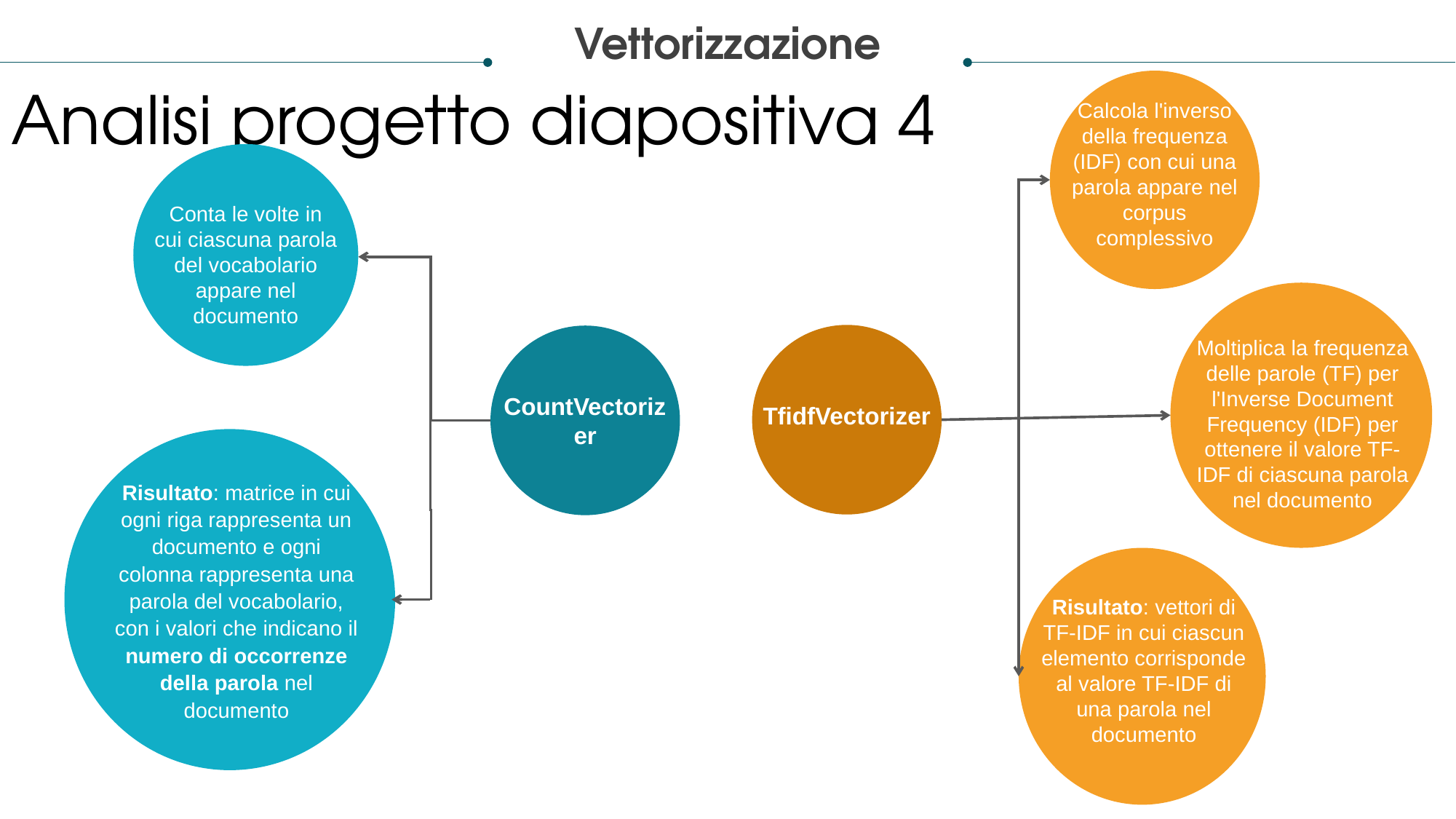

Vettorizzazione
Analisi progetto diapositiva 4

Calcola l'inverso della frequenza (IDF) con cui una parola appare nel corpus complessivo

Conta le volte in cui ciascuna parola del vocabolario appare nel documento

Moltiplica la frequenza delle parole (TF) per l'Inverse Document Frequency (IDF) per ottenere il valore TF-IDF di ciascuna parola nel documento

TfidfVectorizer
CountVectorizer

Risultato: matrice in cui ogni riga rappresenta un documento e ogni colonna rappresenta una parola del vocabolario, con i valori che indicano il numero di occorrenze della parola nel documento

Risultato: vettori di TF-IDF in cui ciascun elemento corrisponde al valore TF-IDF di una parola nel documento